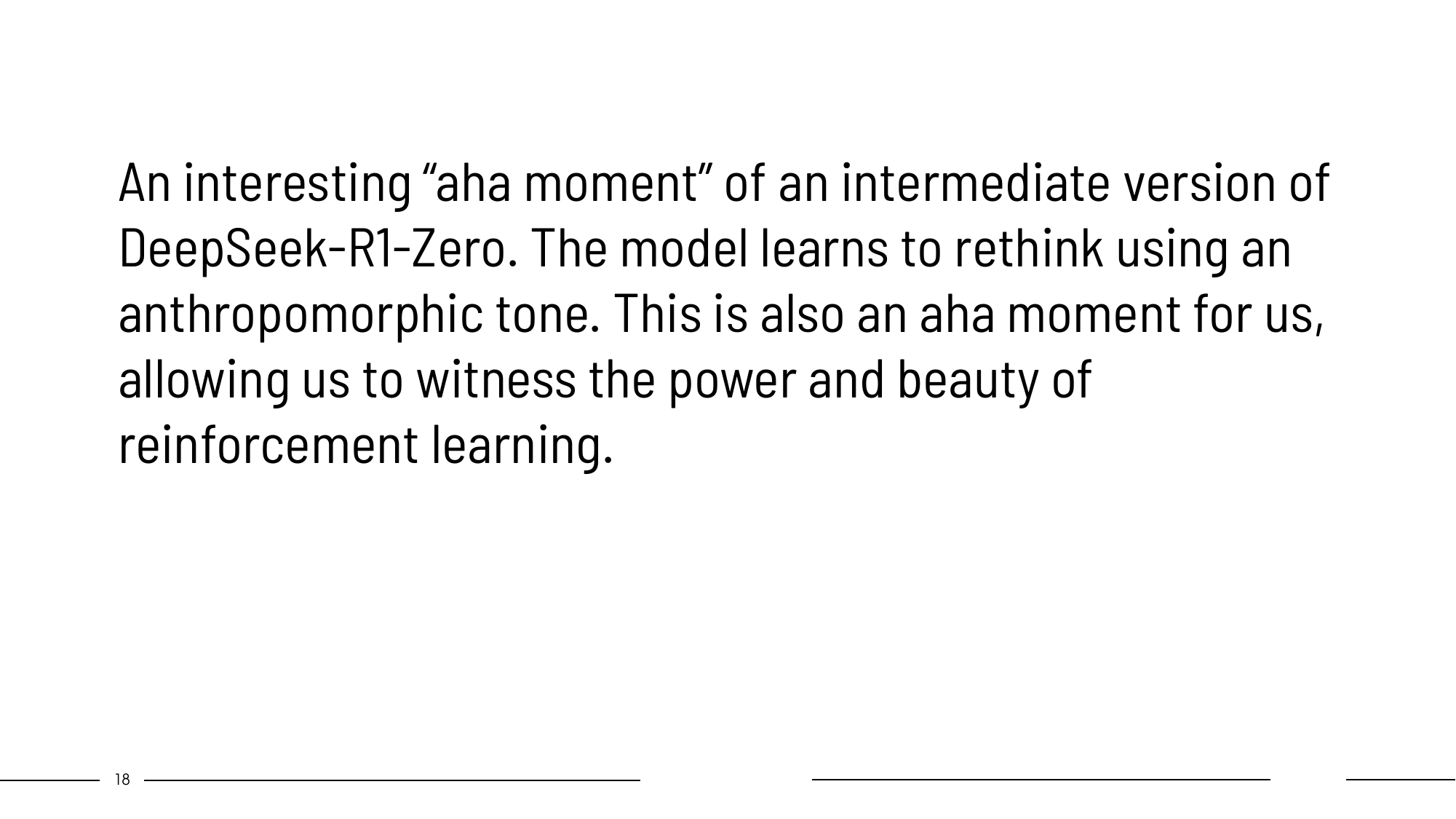

An interesting “aha moment” of an intermediate version of DeepSeek-R1-Zero. The model learns to rethink using an anthropomorphic tone. This is also an aha moment for us, allowing us to witness the power and beauty of reinforcement learning.
18